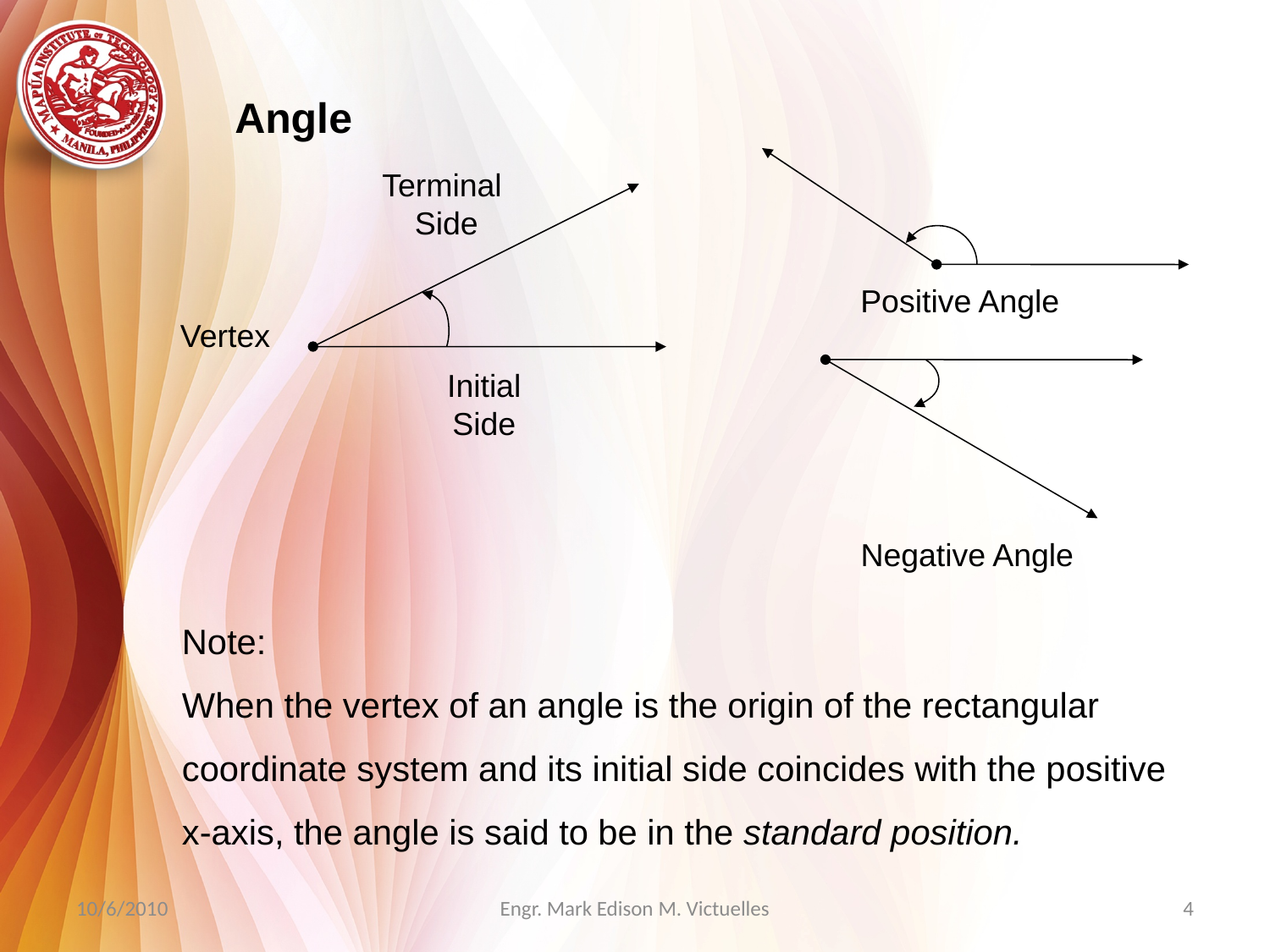

Angle

Terminal   Side

Vertex
Initial  Side
Positive Angle

Negative Angle
Note:
When the vertex of an angle is the origin of the rectangular coordinate system and its initial side coincides with the positive x-axis, the angle is said to be in the standard position.
10/6/2010
Engr. Mark Edison M. Victuelles
4